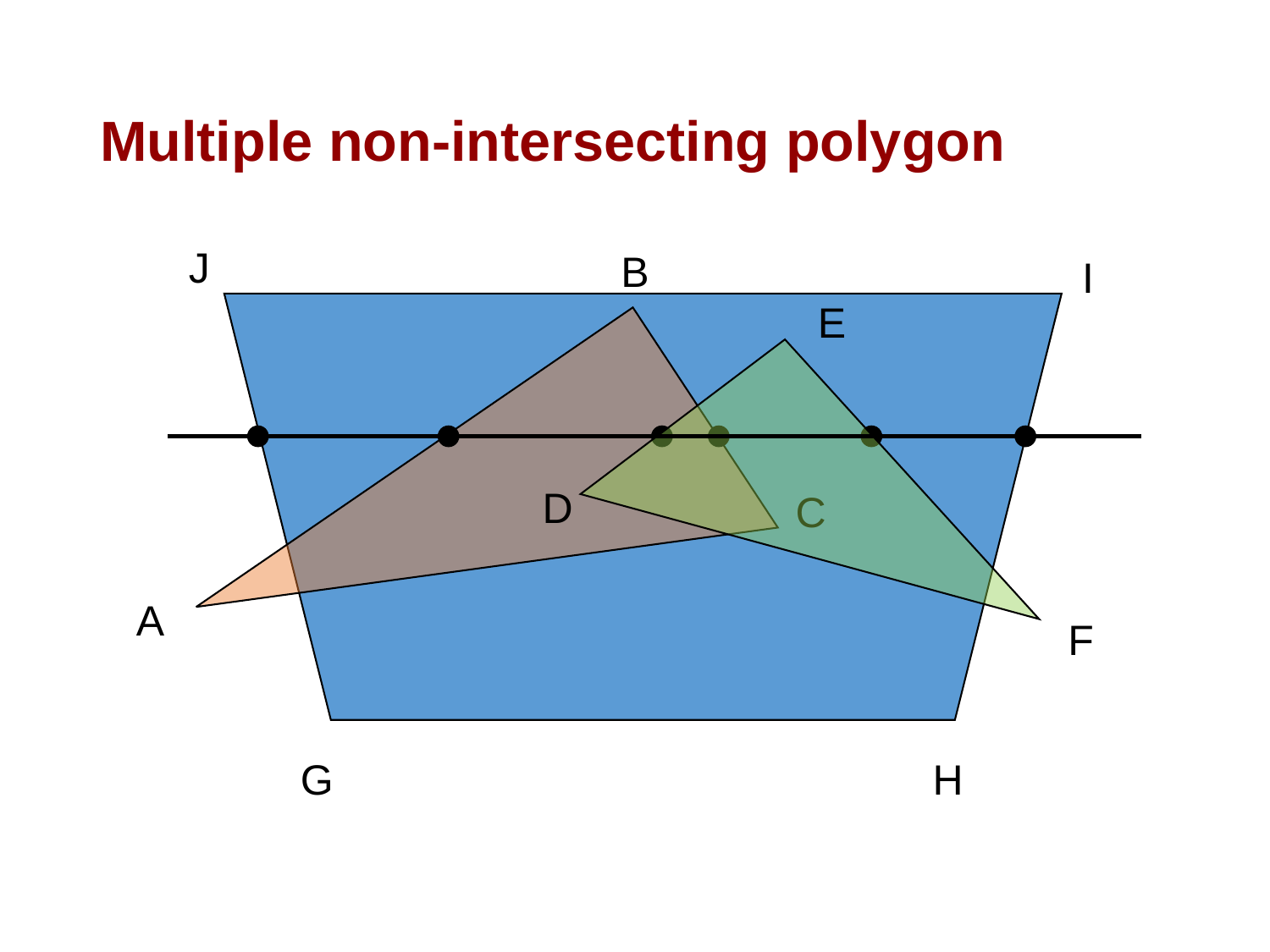

# Multiple non-intersecting polygon
J
B
I
E

D
C
A
F
G
H